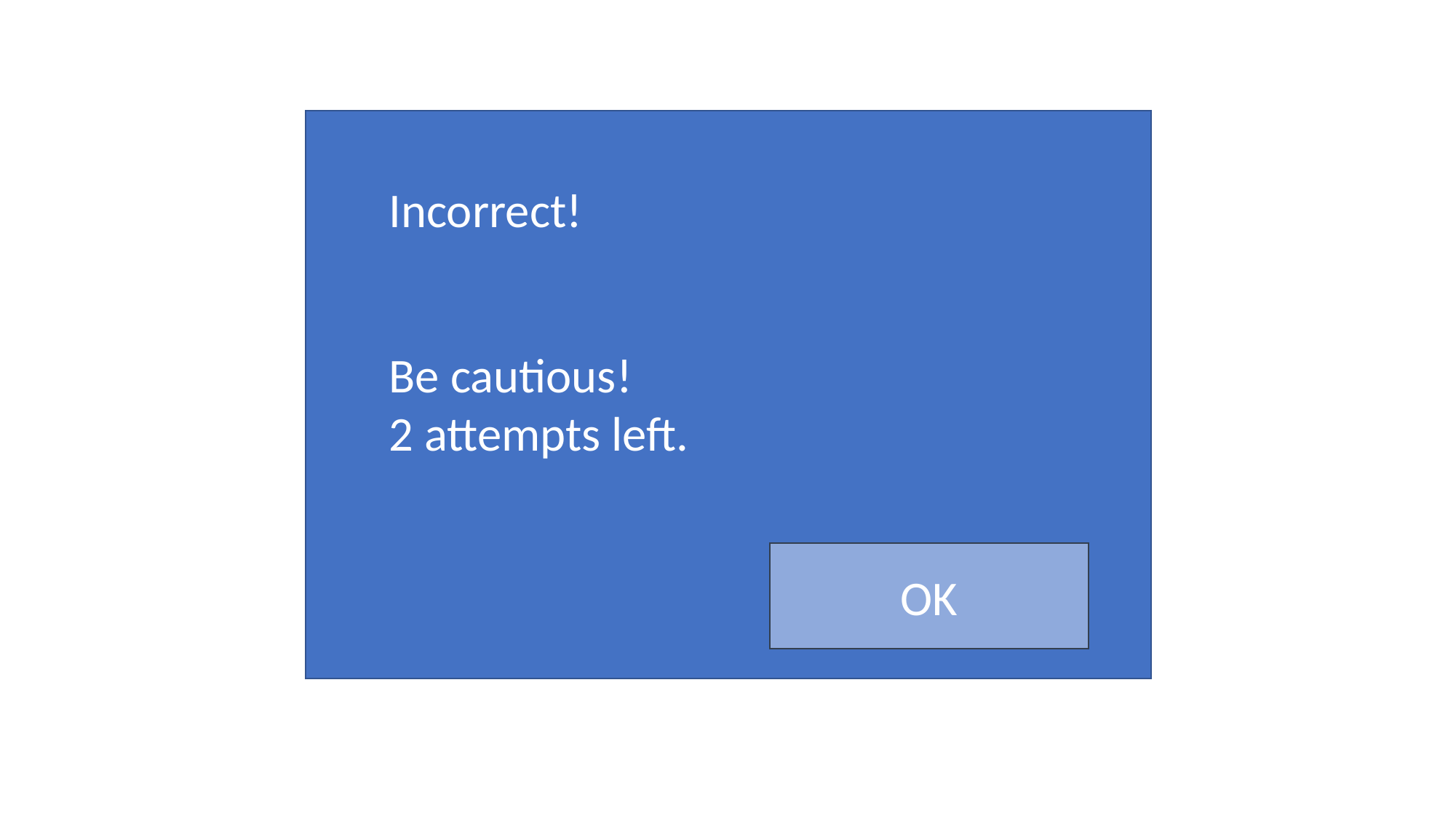

Incorrect!
Category: $300
Be cautious!
2 attempts left.
OK